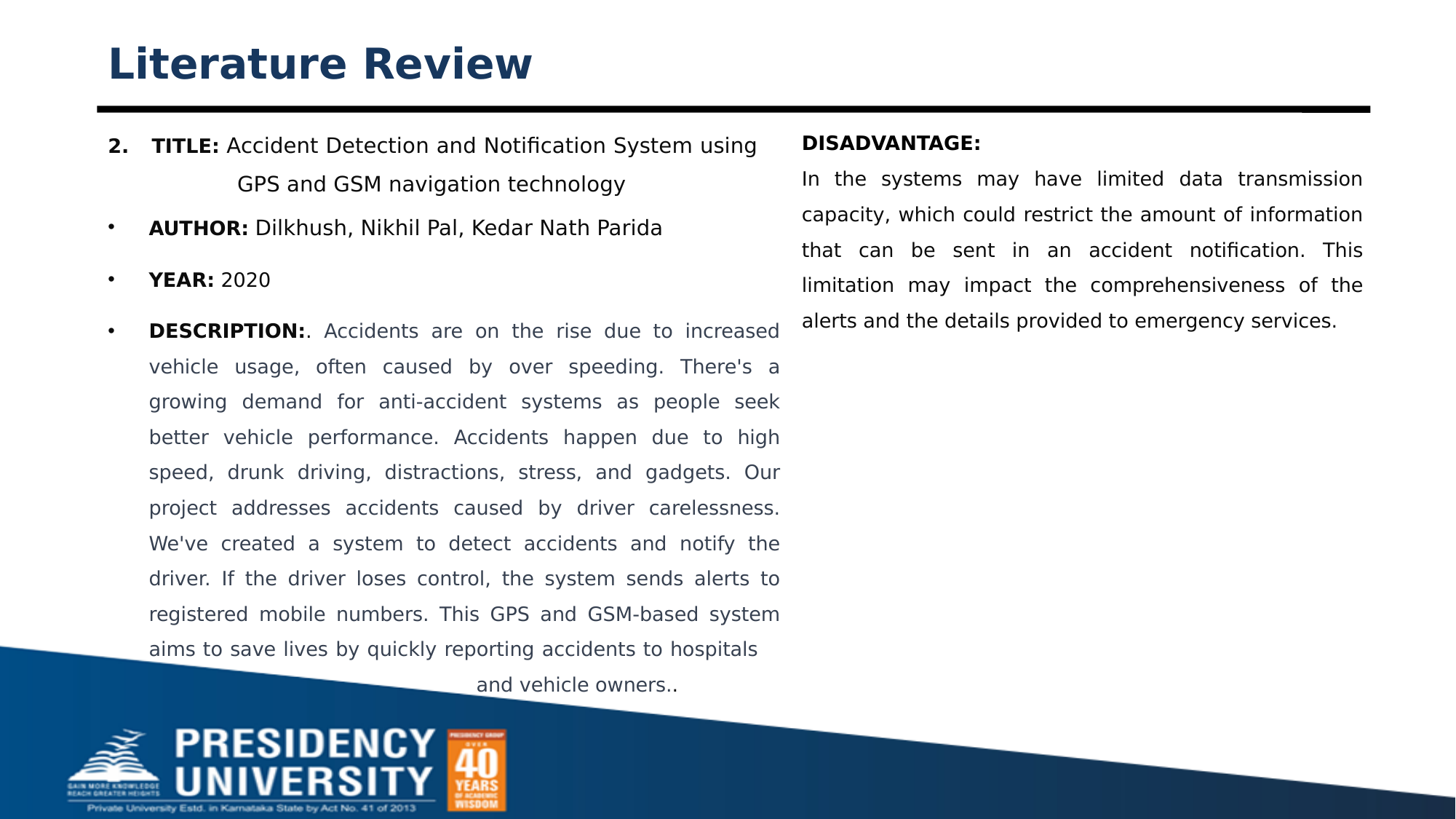

# Literature Review
2.   TITLE: Accident Detection and Notification System using    	   GPS and GSM navigation technology
AUTHOR: Dilkhush, Nikhil Pal, Kedar Nath Parida
YEAR: 2020
DESCRIPTION:. Accidents are on the rise due to increased vehicle usage, often caused by over speeding. There's a growing demand for anti-accident systems as people seek better vehicle performance. Accidents happen due to high speed, drunk driving, distractions, stress, and gadgets. Our project addresses accidents caused by driver carelessness. We've created a system to detect accidents and notify the driver. If the driver loses control, the system sends alerts to registered mobile numbers. This GPS and GSM-based system aims to save lives by quickly reporting accidents to hospitals    			and vehicle owners..
DISADVANTAGE:
In the systems may have limited data transmission capacity, which could restrict the amount of information that can be sent in an accident notification. This limitation may impact the comprehensiveness of the alerts and the details provided to emergency services.